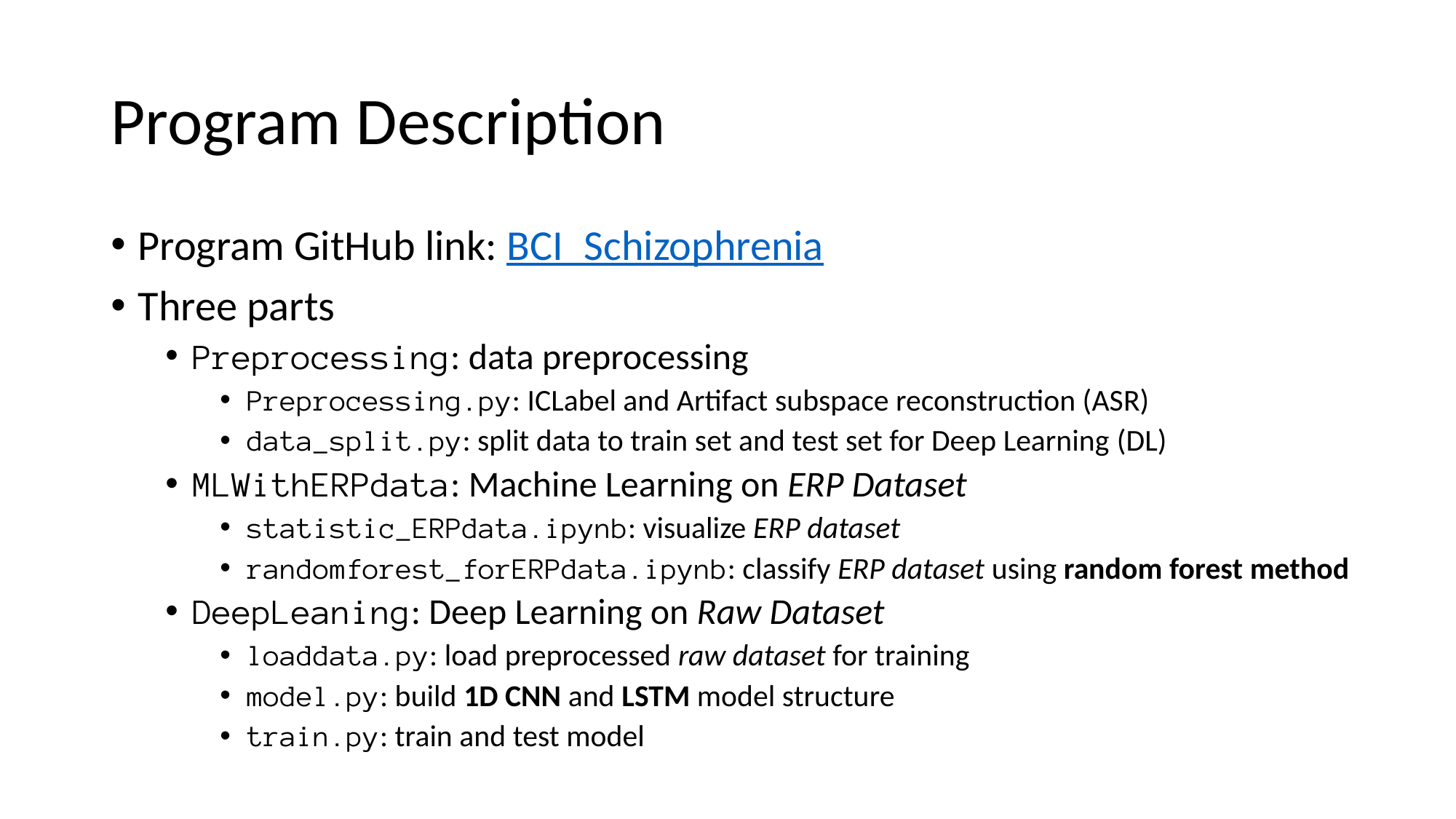

# Program Description
Program GitHub link: BCI_Schizophrenia
Three parts
Preprocessing: data preprocessing
Preprocessing.py: ICLabel and Artifact subspace reconstruction (ASR)
data_split.py: split data to train set and test set for Deep Learning (DL)
MLWithERPdata: Machine Learning on ERP Dataset
statistic_ERPdata.ipynb: visualize ERP dataset
randomforest_forERPdata.ipynb: classify ERP dataset using random forest method
DeepLeaning: Deep Learning on Raw Dataset
loaddata.py: load preprocessed raw dataset for training
model.py: build 1D CNN and LSTM model structure
train.py: train and test model